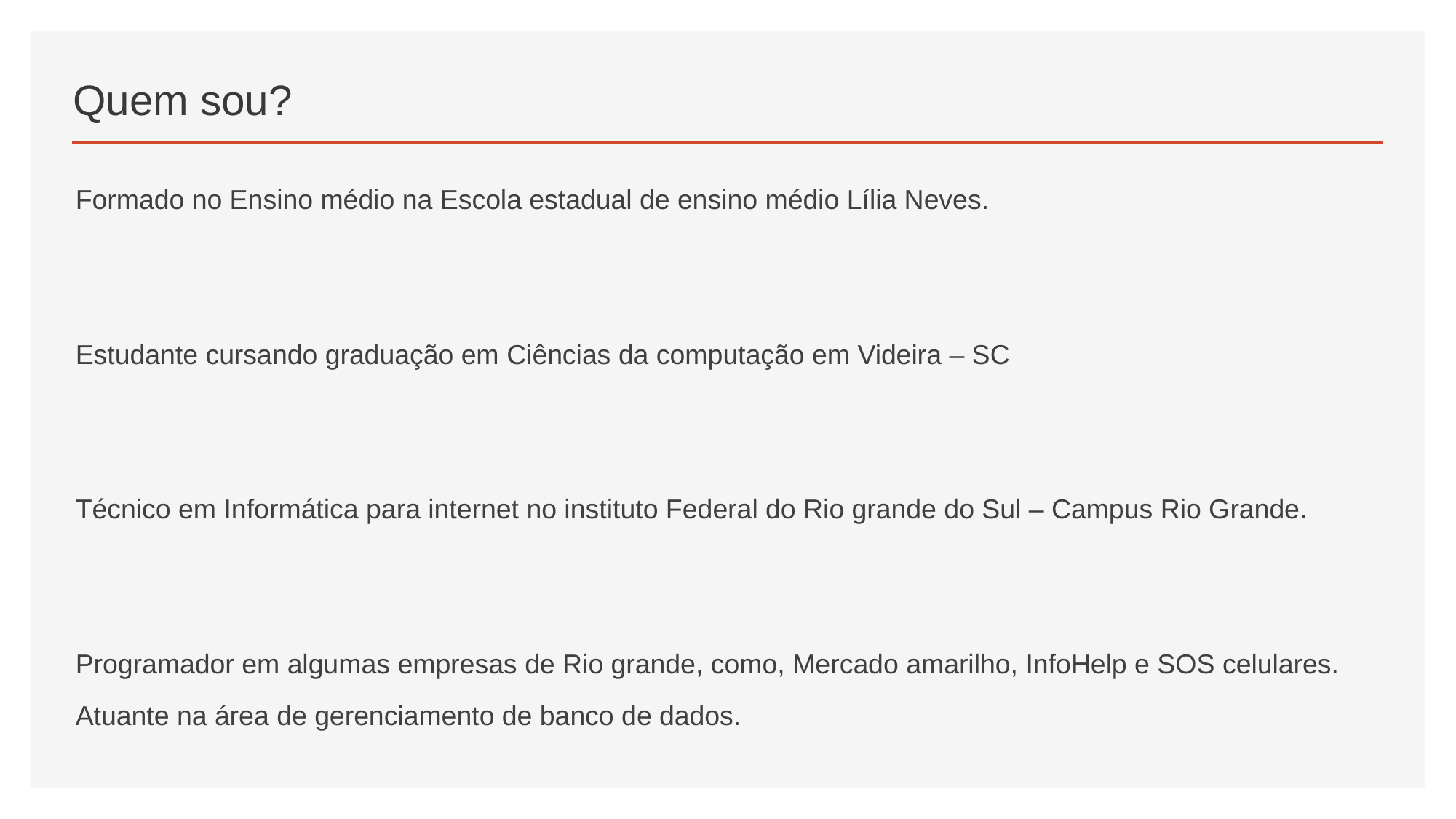

# Quem sou?
Formado no Ensino médio na Escola estadual de ensino médio Lília Neves.

Estudante cursando graduação em Ciências da computação em Videira – SC

Técnico em Informática para internet no instituto Federal do Rio grande do Sul – Campus Rio Grande.

Programador em algumas empresas de Rio grande, como, Mercado amarilho, InfoHelp e SOS celulares.
Atuante na área de gerenciamento de banco de dados.